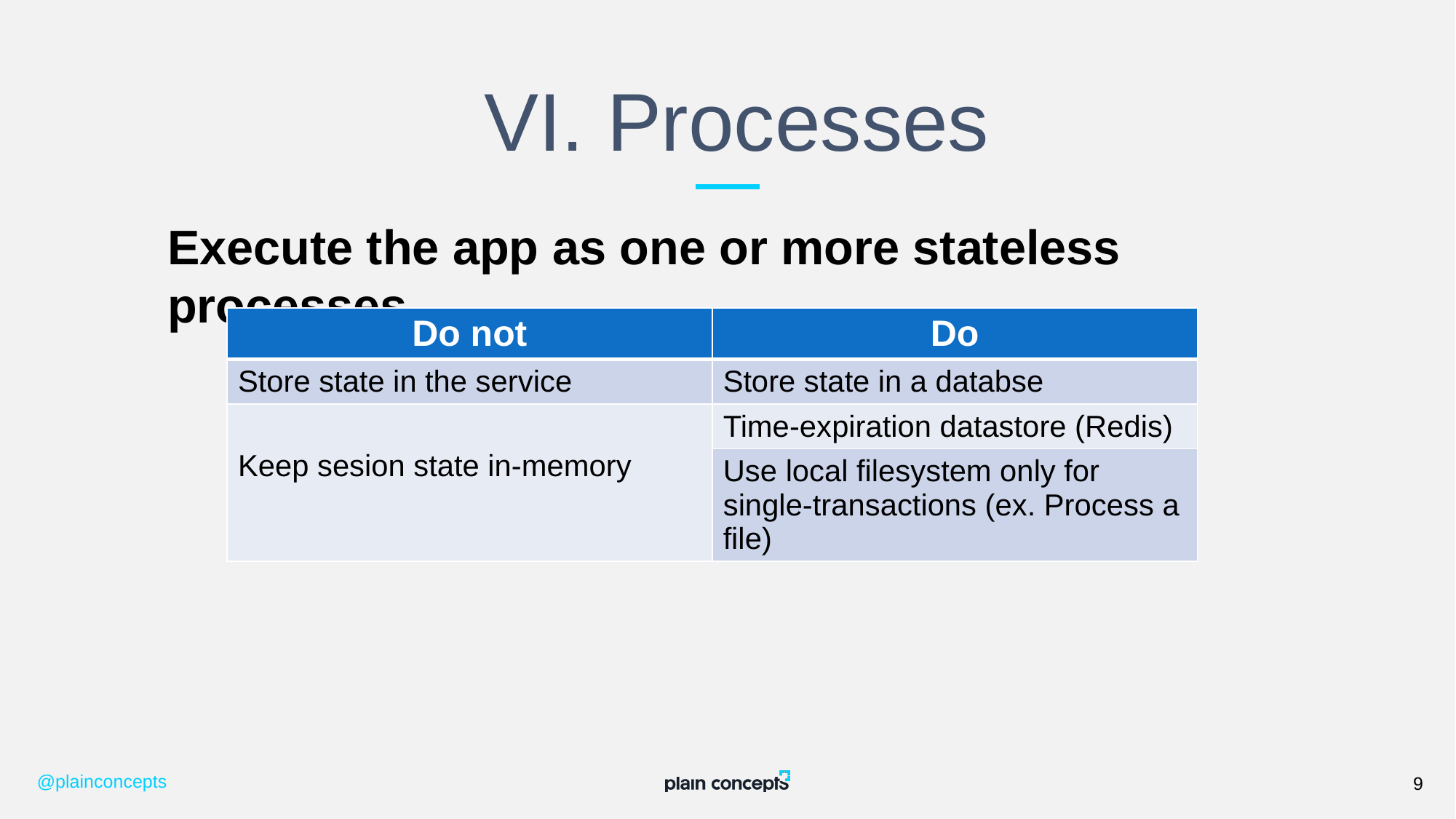

# VI. Processes
Execute the app as one or more stateless processes

| Do not | Do |
| --- | --- |
| Store state in the service | Store state in a databse |
| Keep sesion state in-memory | Time-expiration datastore (Redis) |
|  | Use local filesystem only for single-transactions (ex. Process a file) |
@plainconcepts
9